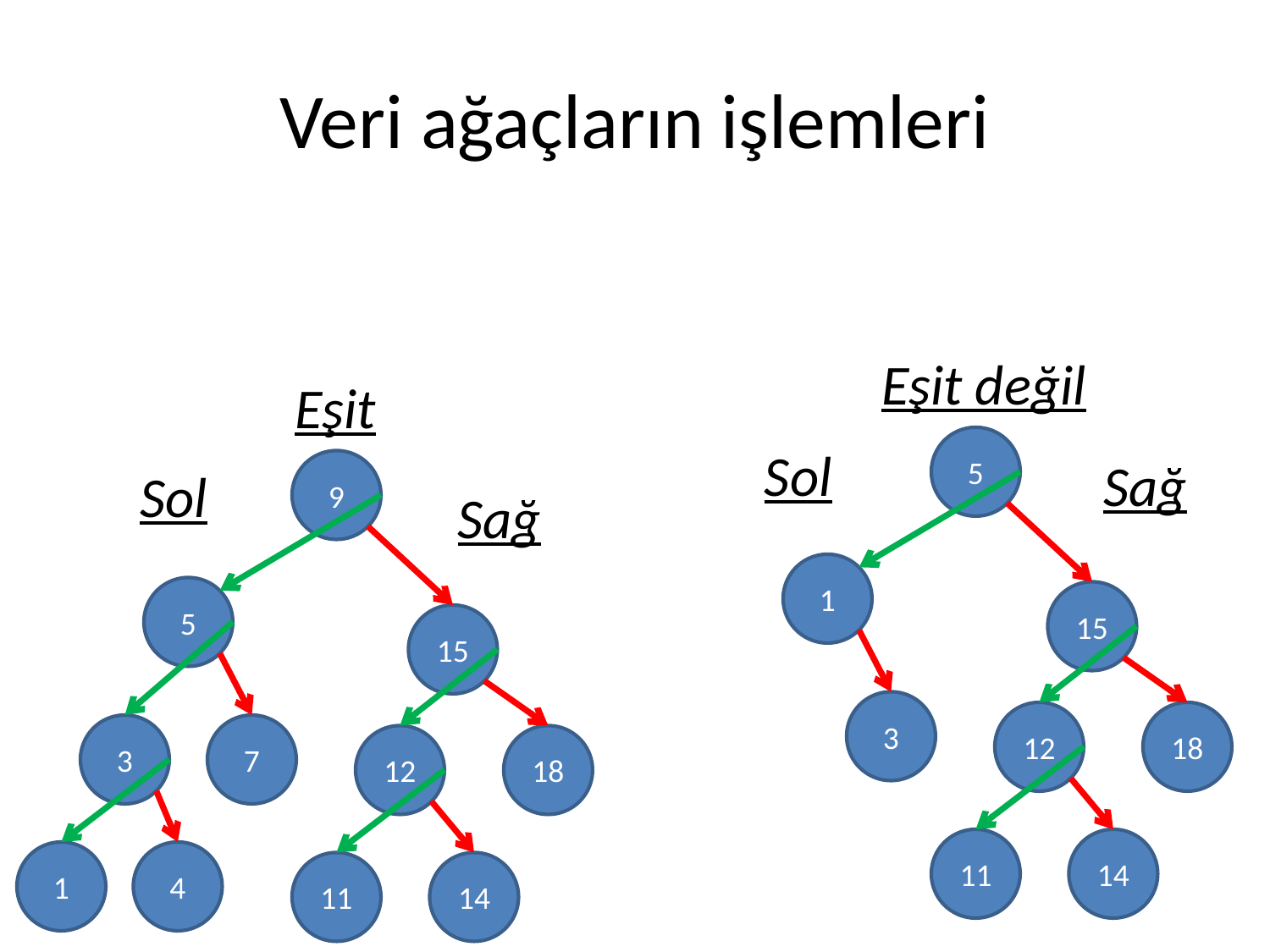

# Veri ağaçların işlemleri
Eşit değil
Eşit
5
Sol
Sağ
9
Sol
Sağ
1
5
15
15
3
12
18
3
7
12
18
11
14
1
4
11
14